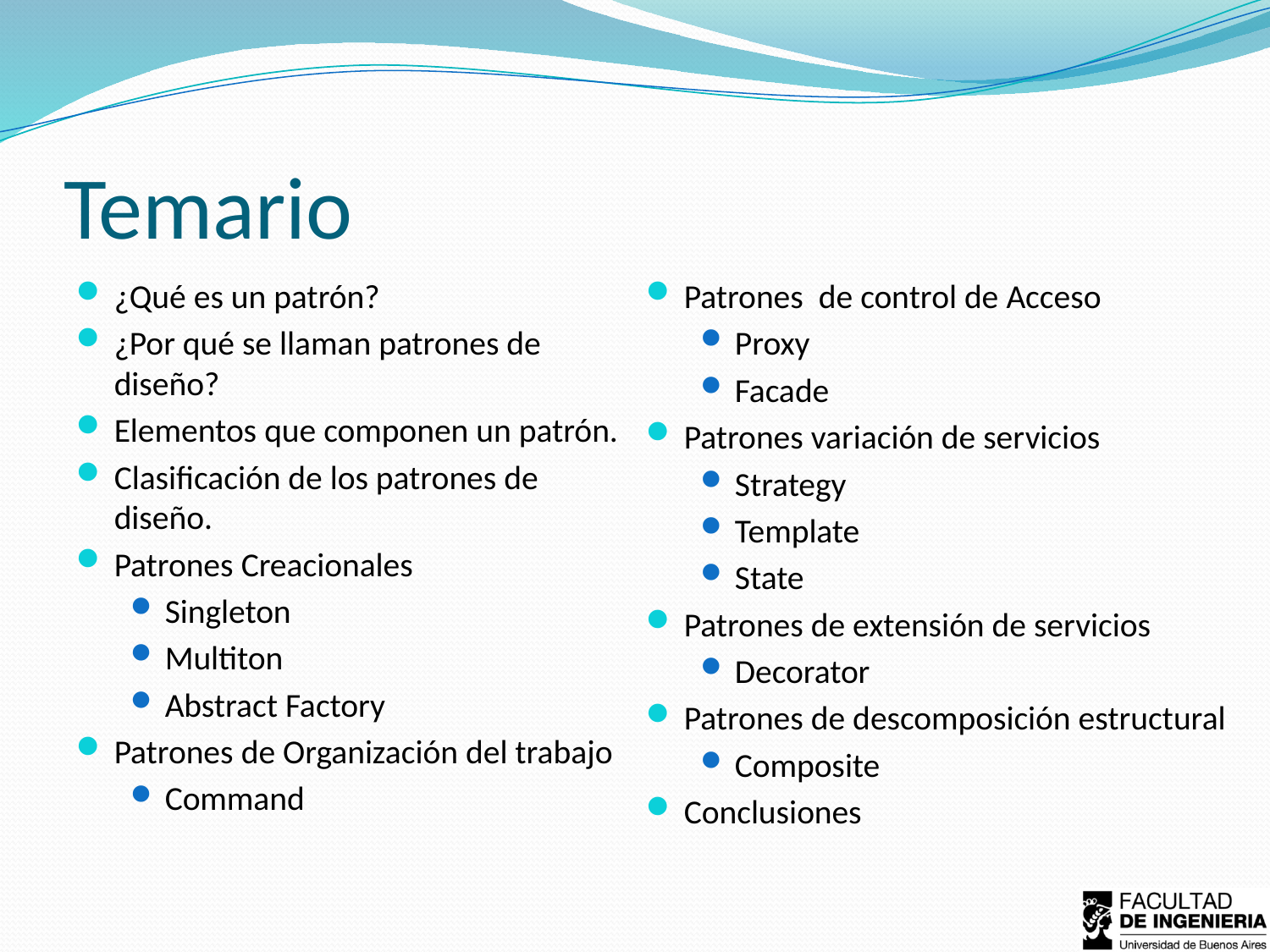

# Temario
¿Qué es un patrón?
¿Por qué se llaman patrones de diseño?
Elementos que componen un patrón.
Clasificación de los patrones de diseño.
Patrones Creacionales
Singleton
Multiton
Abstract Factory
Patrones de Organización del trabajo
Command
Patrones  de control de Acceso
Proxy
Facade
Patrones variación de servicios
Strategy
Template
State
Patrones de extensión de servicios
Decorator
Patrones de descomposición estructural
Composite
Conclusiones